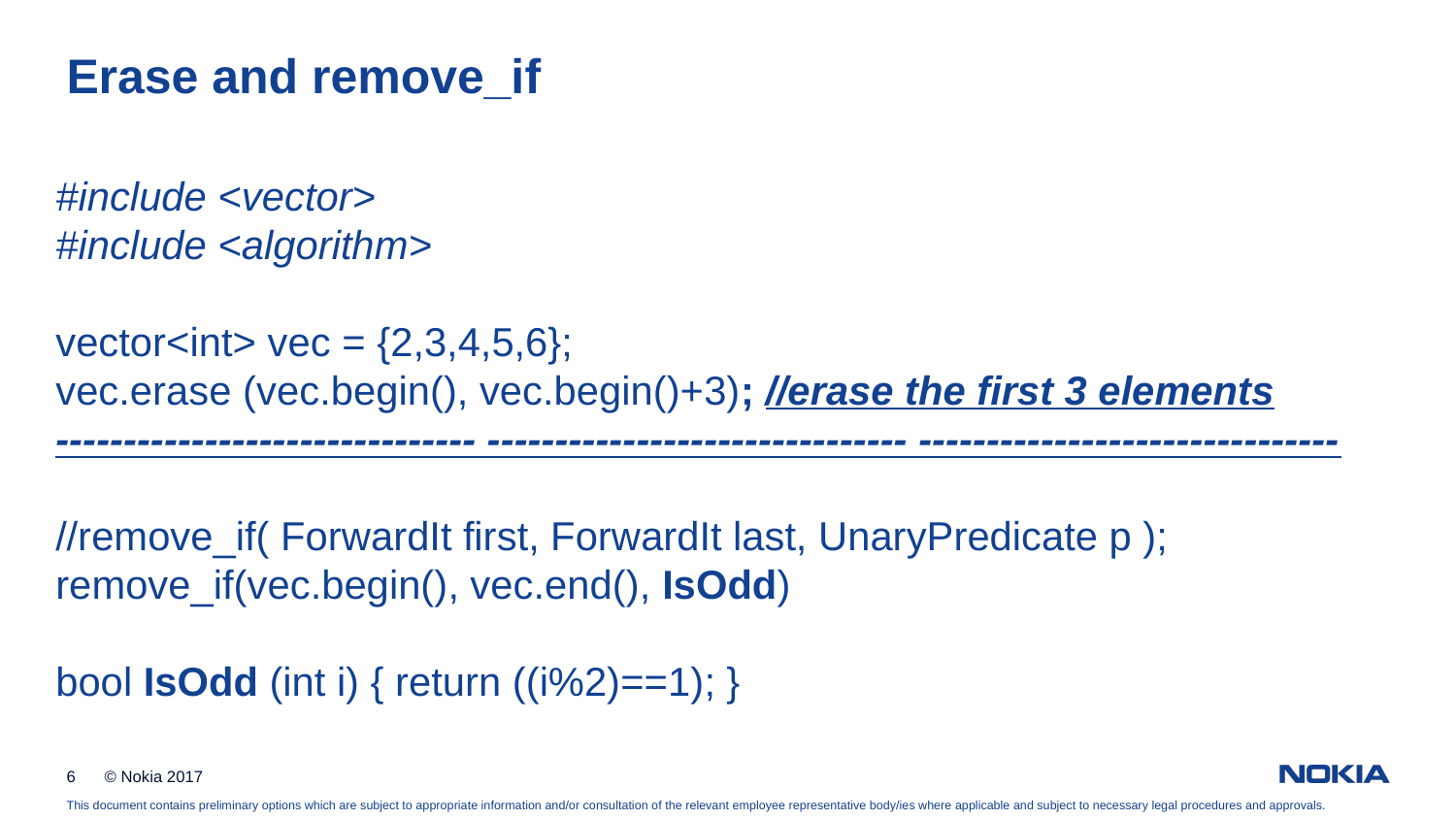

Erase and remove_if
#include <vector>
#include <algorithm>

vector<int> vec = {2,3,4,5,6};
vec.erase (vec.begin(), vec.begin()+3); //erase the first 3 elements
------------------------------- ------------------------------- -------------------------------

//remove_if( ForwardIt first, ForwardIt last, UnaryPredicate p );
remove_if(vec.begin(), vec.end(), IsOdd)

bool IsOdd (int i) { return ((i%2)==1); }